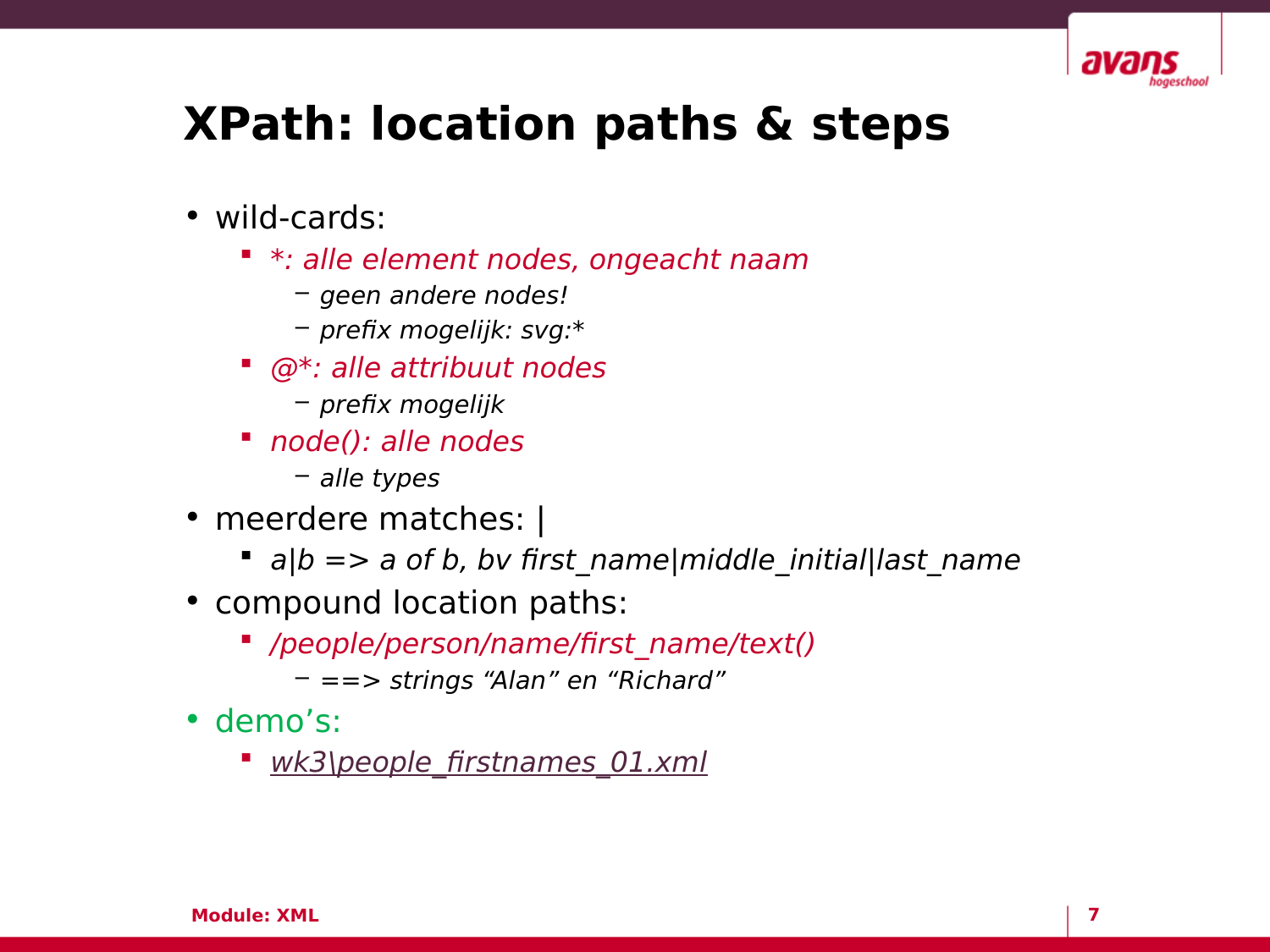

# XPath: location paths & steps
wild-cards:
*: alle element nodes, ongeacht naam
geen andere nodes!
prefix mogelijk: svg:*
@*: alle attribuut nodes
prefix mogelijk
node(): alle nodes
alle types
meerdere matches: |
a|b => a of b, bv first_name|middle_initial|last_name
compound location paths:
/people/person/name/first_name/text()
==> strings “Alan” en “Richard”
demo’s:
wk3\people_firstnames_01.xml
7